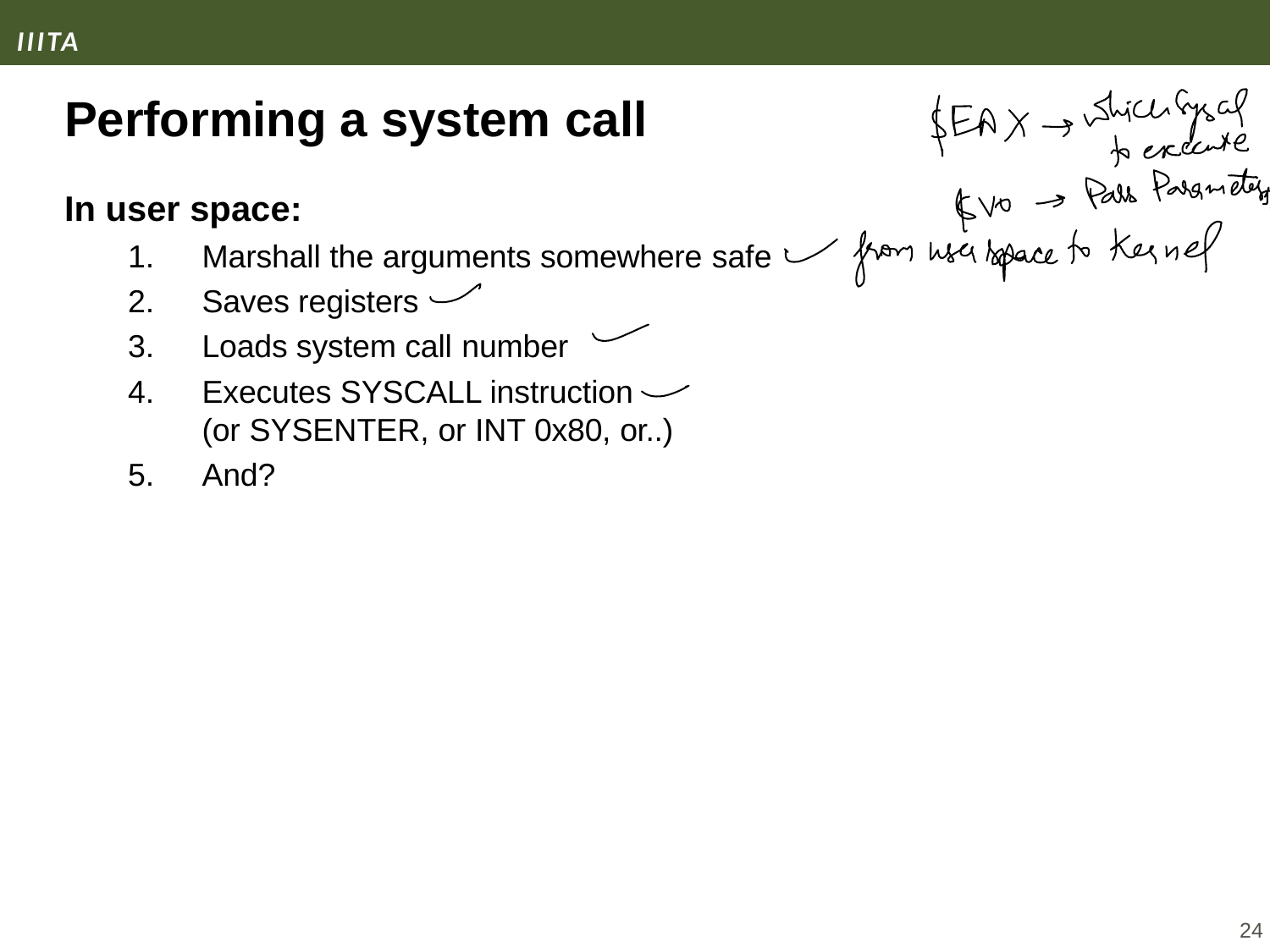

# Performing a system call
In user space:
Marshall the arguments somewhere safe
Saves registers
Loads system call number
Executes SYSCALL instruction  (or SYSENTER, or INT 0x80, or..)
And?
24